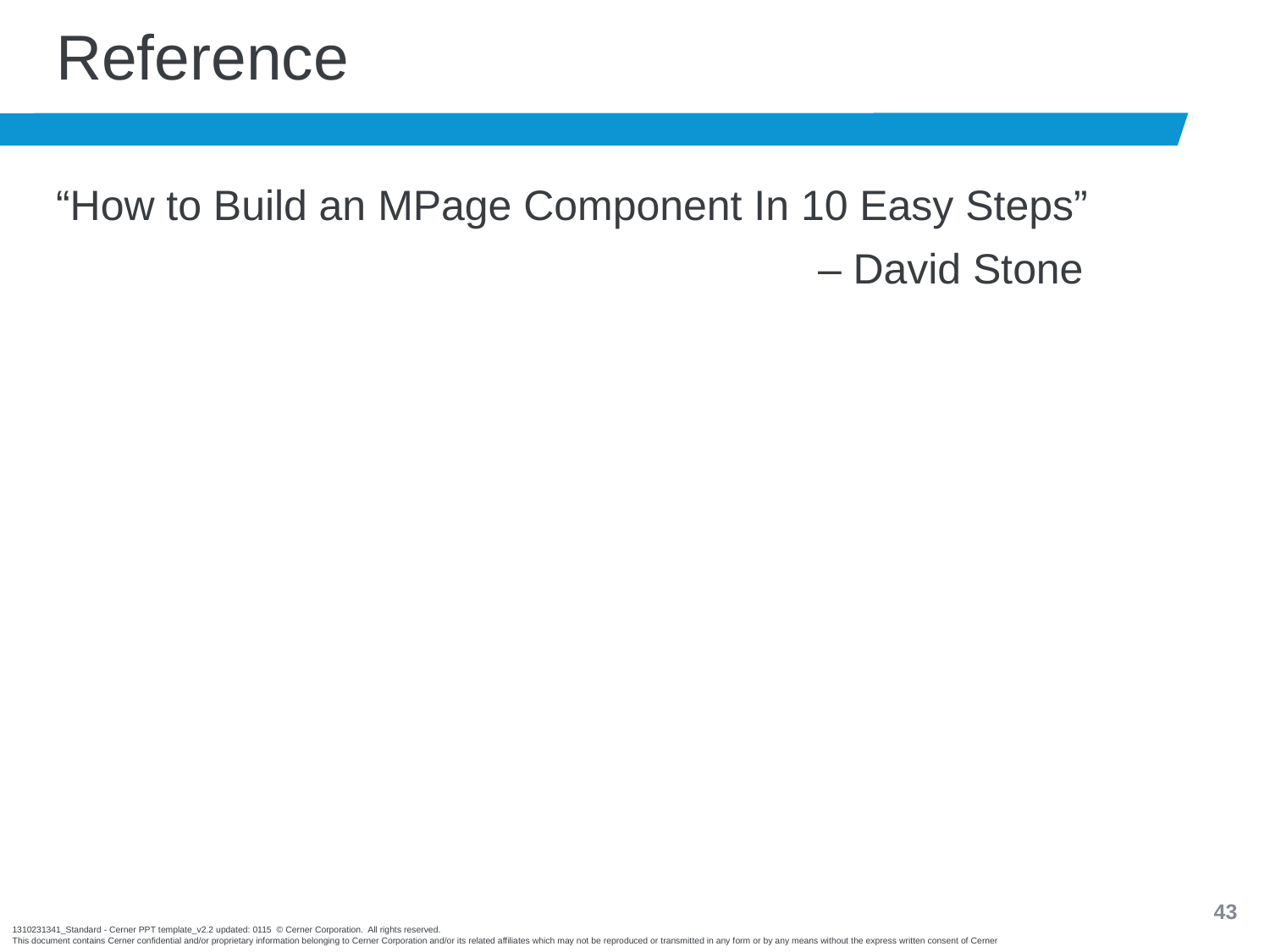

# Reference
“How to Build an MPage Component In 10 Easy Steps”
						– David Stone